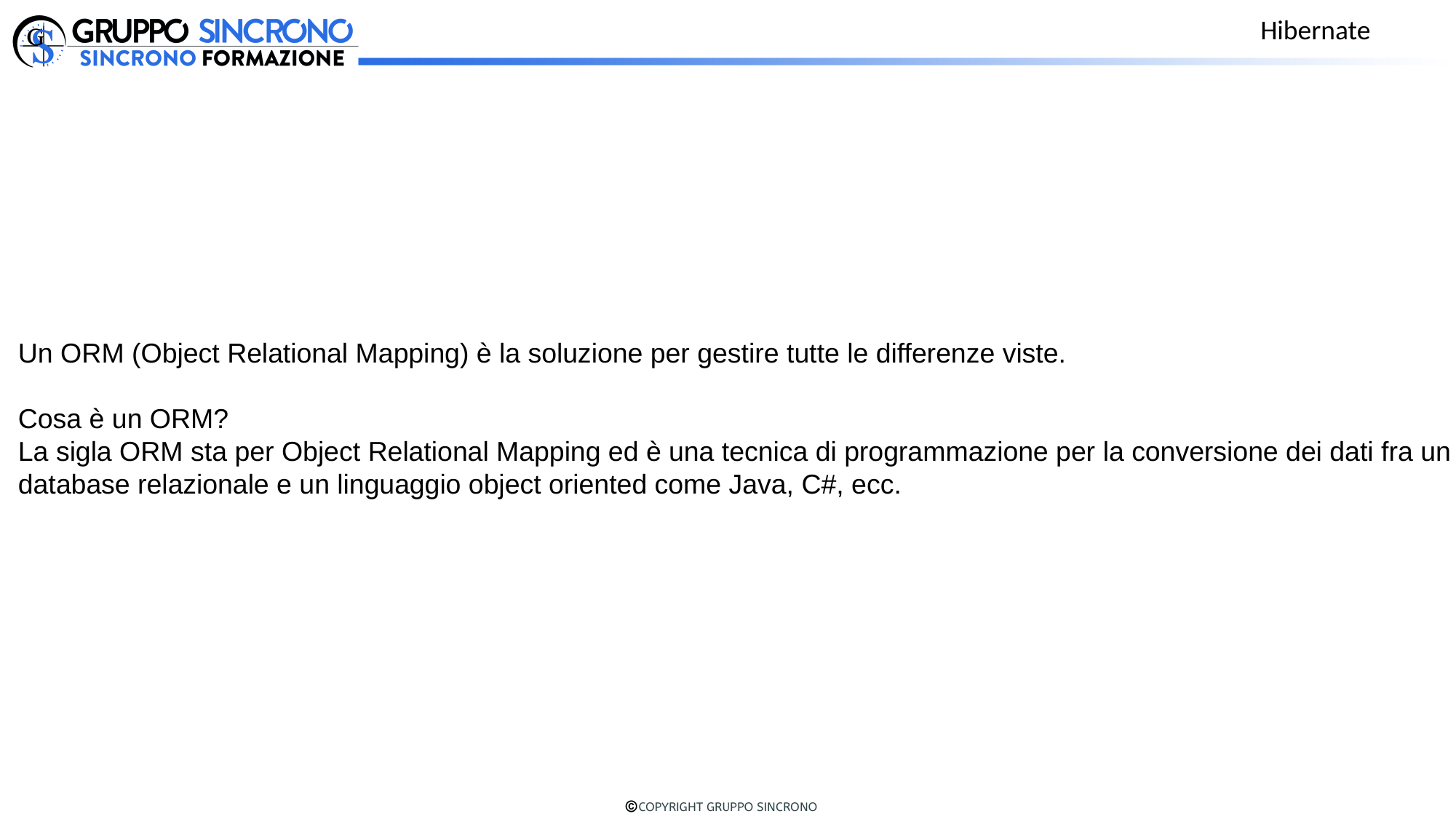

Hibernate
Un ORM (Object Relational Mapping) è la soluzione per gestire tutte le differenze viste.

Cosa è un ORM?
La sigla ORM sta per Object Relational Mapping ed è una tecnica di programmazione per la conversione dei dati fra un database relazionale e un linguaggio object oriented come Java, C#, ecc.